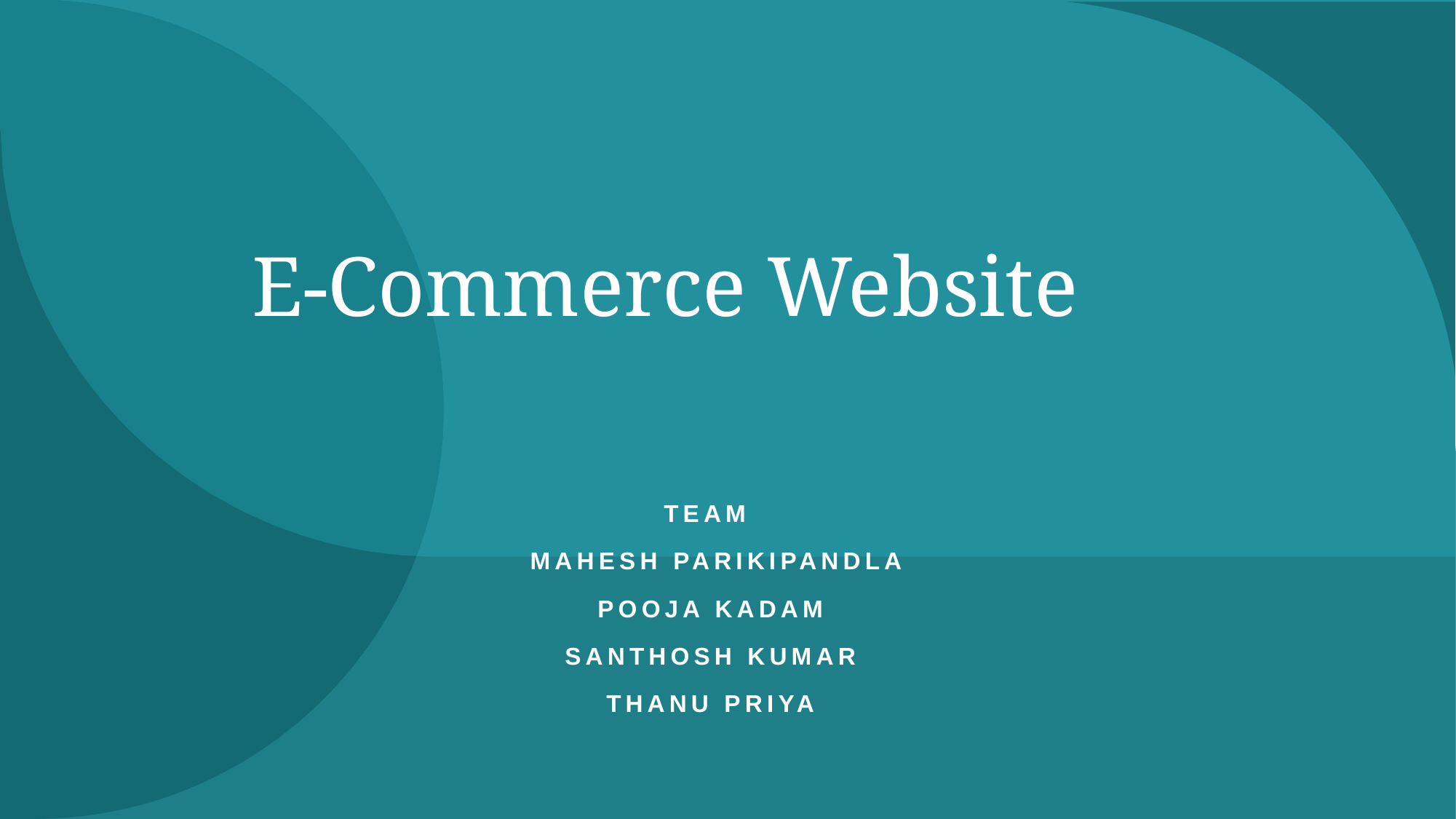

E-Commerce Website

Team
 Mahesh Parikipandla
Pooja Kadam
Santhosh Kumar
Thanu Priya